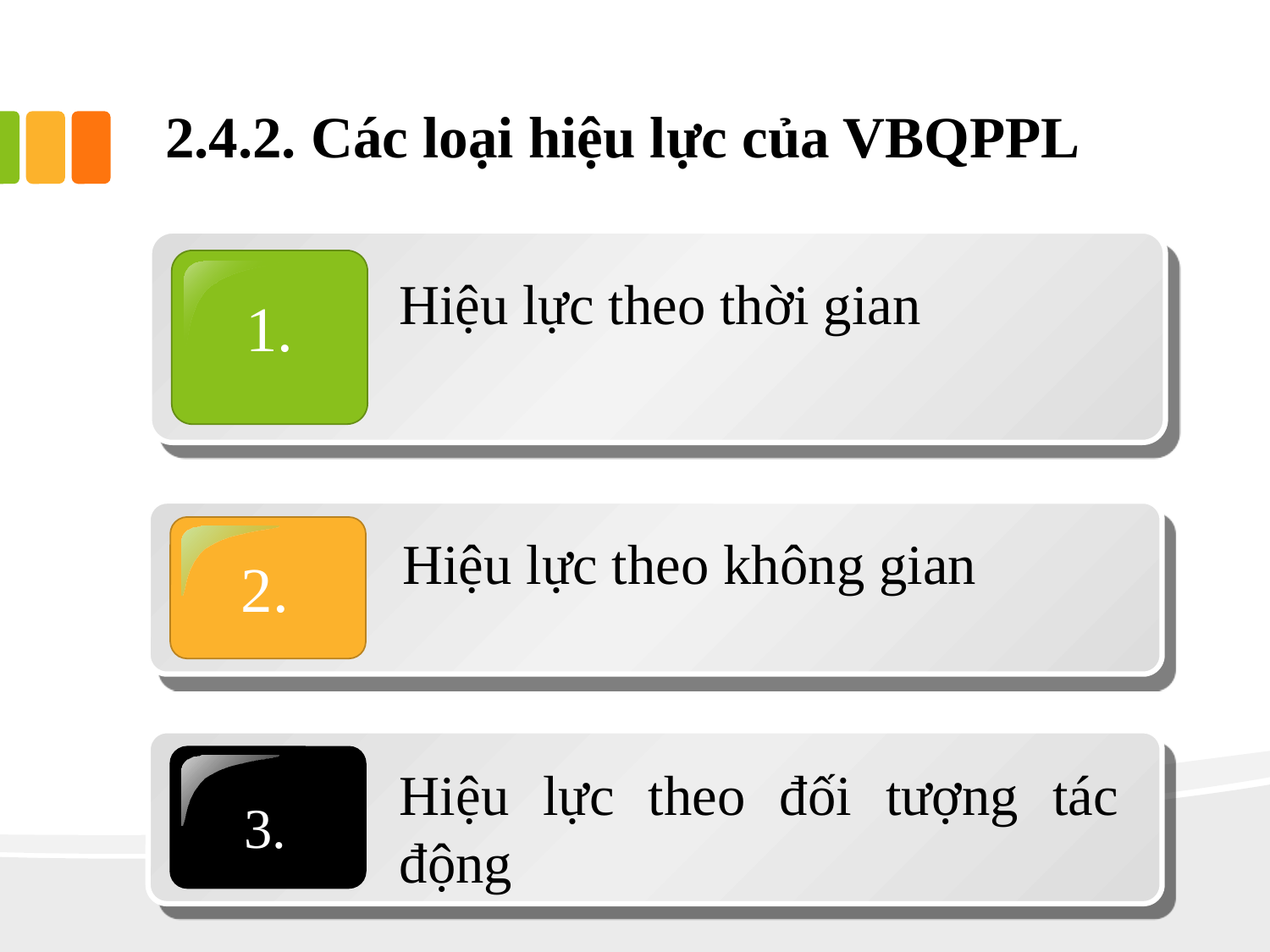

# 2.4.2. Các loại hiệu lực của VBQPPL

1.
Hiệu lực theo thời gian

2.
Hiệu lực theo không gian

3.
Hiệu lực theo đối tượng tác động